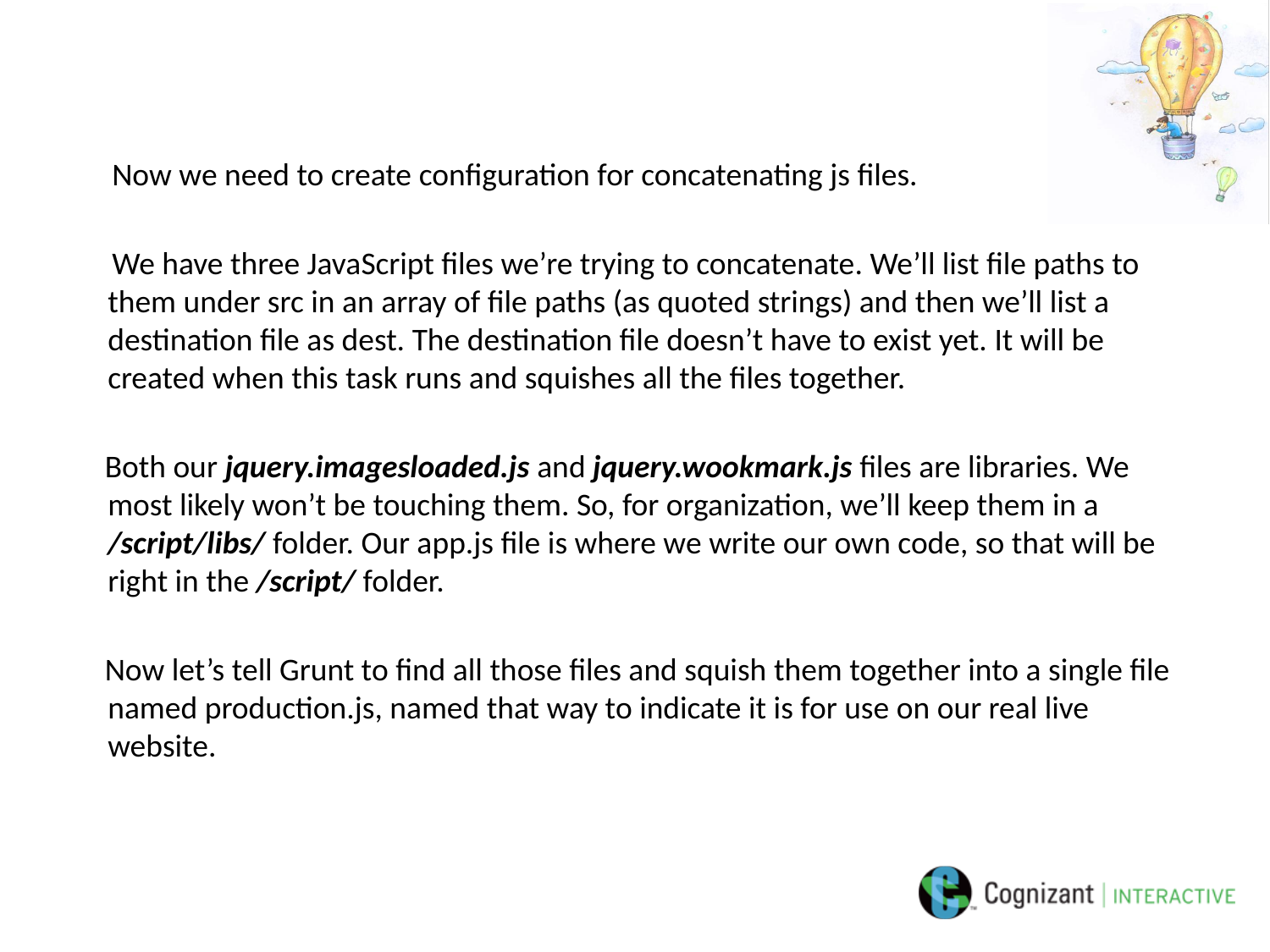

Now we need to create configuration for concatenating js files.

     We have three JavaScript files we’re trying to concatenate. We’ll list file paths to them under src in an array of file paths (as quoted strings) and then we’ll list a destination file as dest. The destination file doesn’t have to exist yet. It will be created when this task runs and squishes all the files together.

    Both our jquery.imagesloaded.js and jquery.wookmark.js files are libraries. We most likely won’t be touching them. So, for organization, we’ll keep them in a /script/libs/ folder. Our app.js file is where we write our own code, so that will be right in the /script/ folder.

    Now let’s tell Grunt to find all those files and squish them together into a single file named production.js, named that way to indicate it is for use on our real live website.